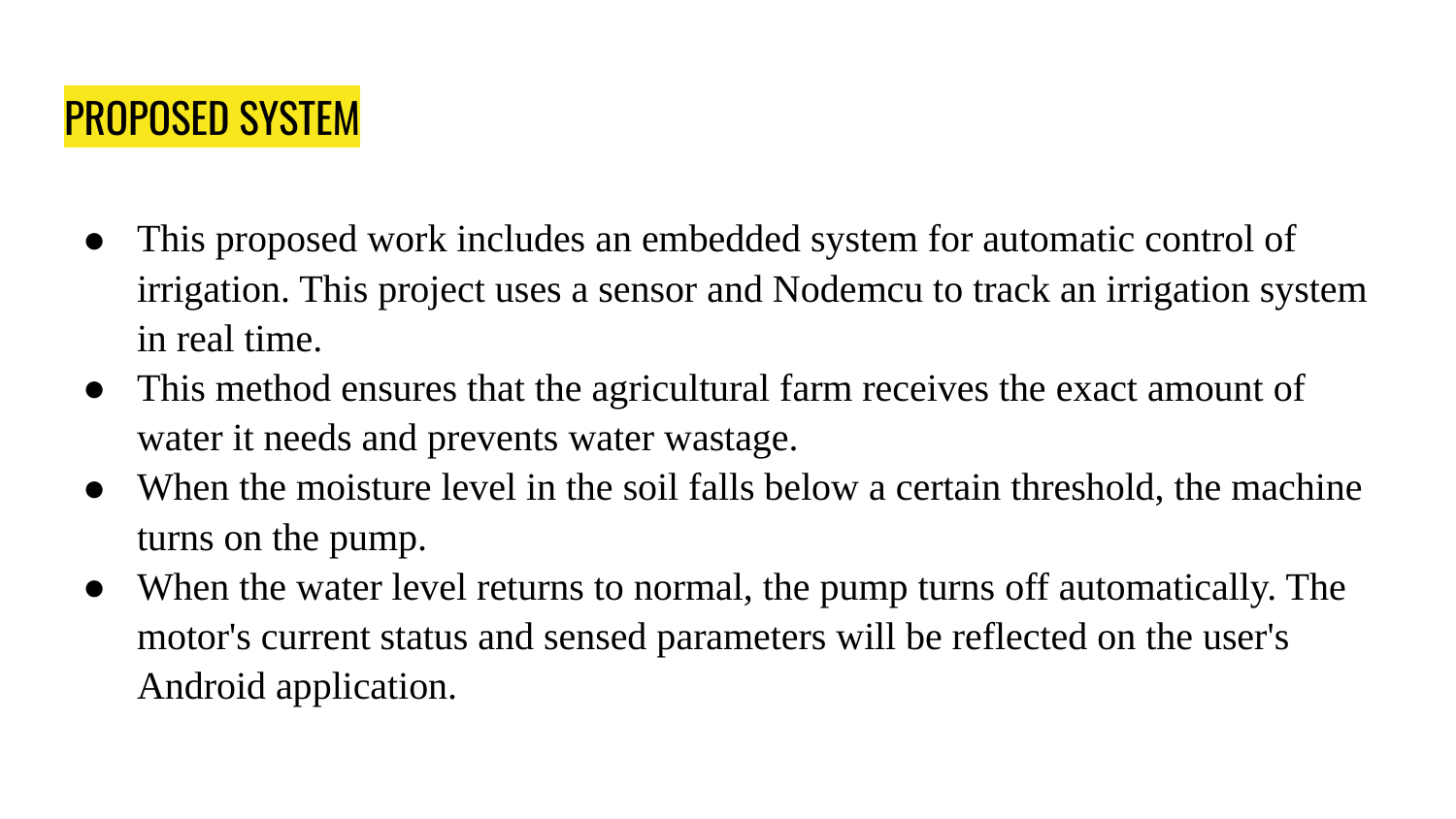

# PROPOSED SYSTEM
This proposed work includes an embedded system for automatic control of irrigation. This project uses a sensor and Nodemcu to track an irrigation system in real time.
This method ensures that the agricultural farm receives the exact amount of water it needs and prevents water wastage.
When the moisture level in the soil falls below a certain threshold, the machine turns on the pump.
When the water level returns to normal, the pump turns off automatically. The motor's current status and sensed parameters will be reflected on the user's Android application.